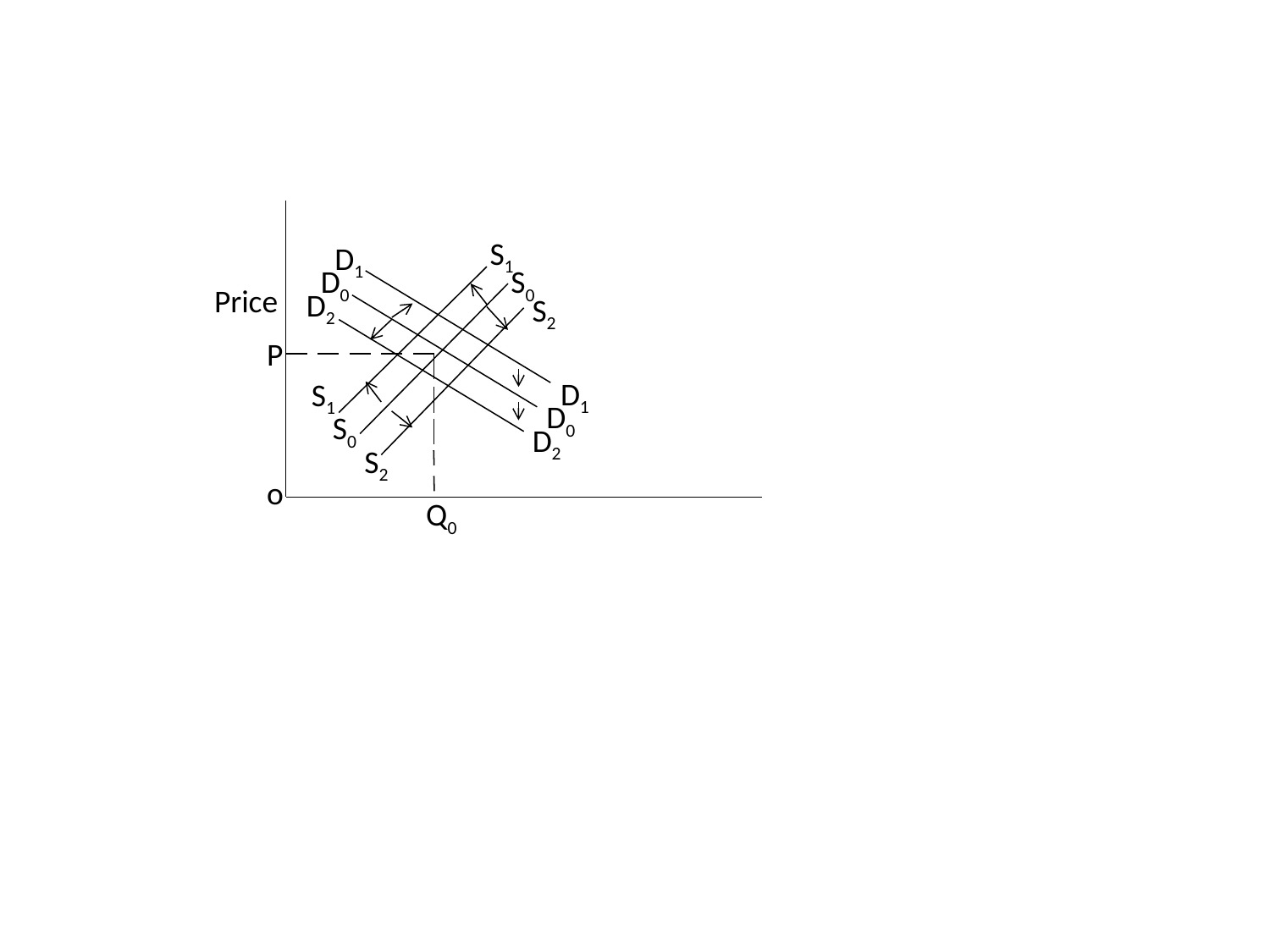

S1
D1
D0
S0
Price
D2
S2
P
D1
S1
D0
S0
D2
S2
o
Q0